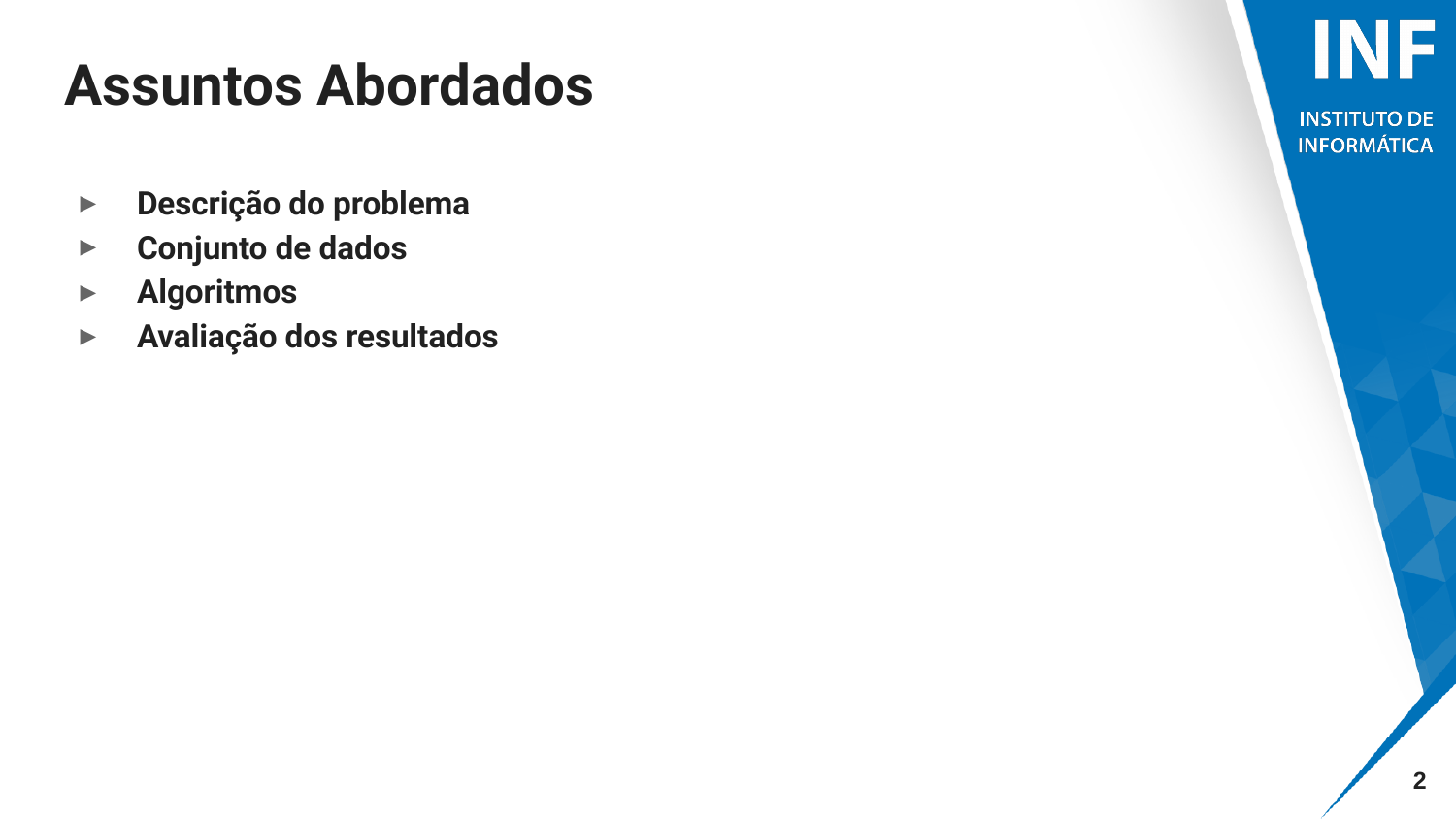

# Assuntos Abordados
Descrição do problema
Conjunto de dados
Algoritmos
Avaliação dos resultados
2